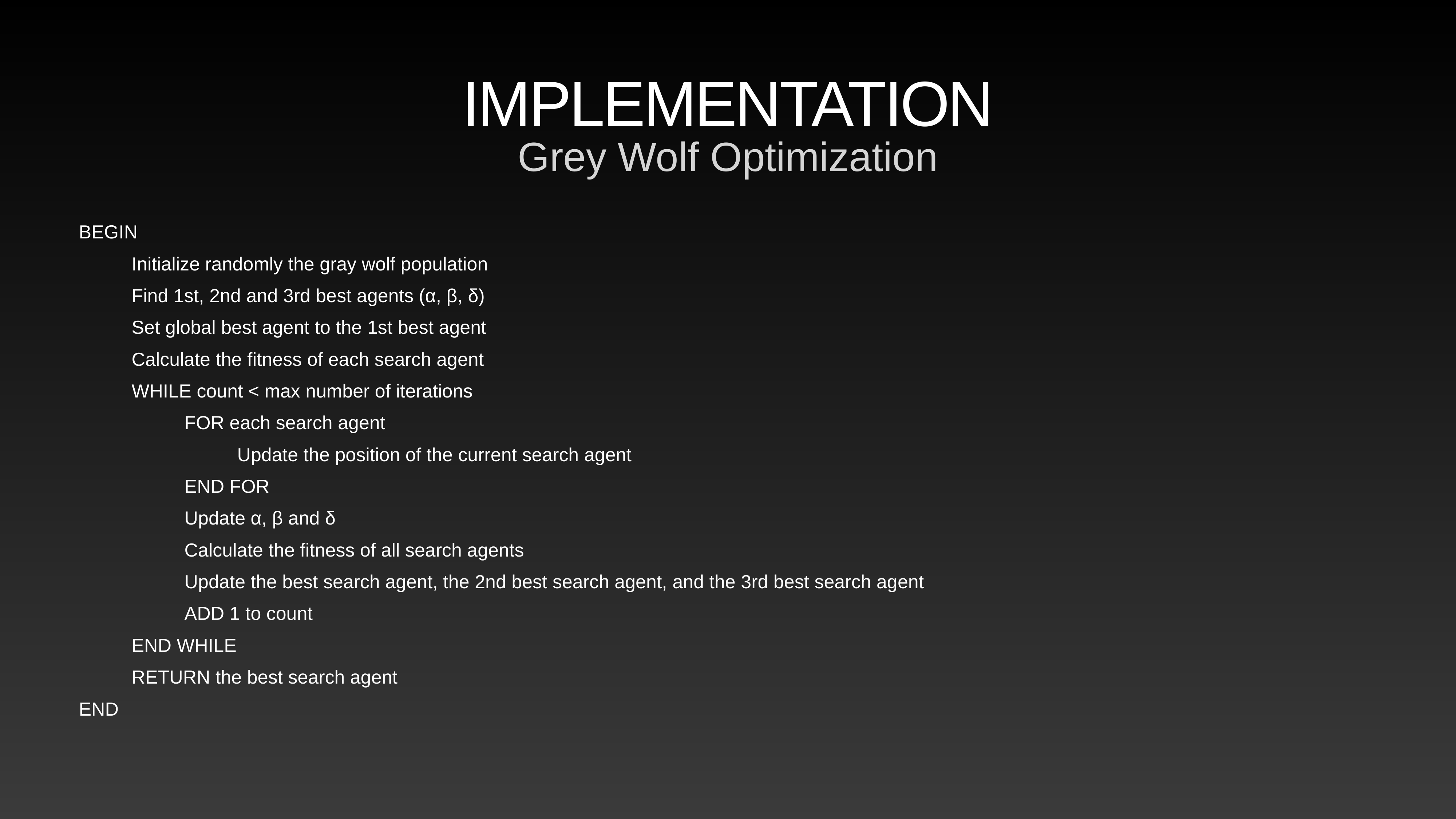

# IMPLEMENTATION
Grey Wolf Optimization
BEGIN
          Initialize randomly the gray wolf population
          Find 1st, 2nd and 3rd best agents (α, β, δ)
          Set global best agent to the 1st best agent
          Calculate the fitness of each search agent
          WHILE count < max number of iterations
                    FOR each search agent
                              Update the position of the current search agent
                    END FOR
                    Update α, β and δ
                    Calculate the fitness of all search agents
                    Update the best search agent, the 2nd best search agent, and the 3rd best search agent
                    ADD 1 to count
          END WHILE
          RETURN the best search agent
END